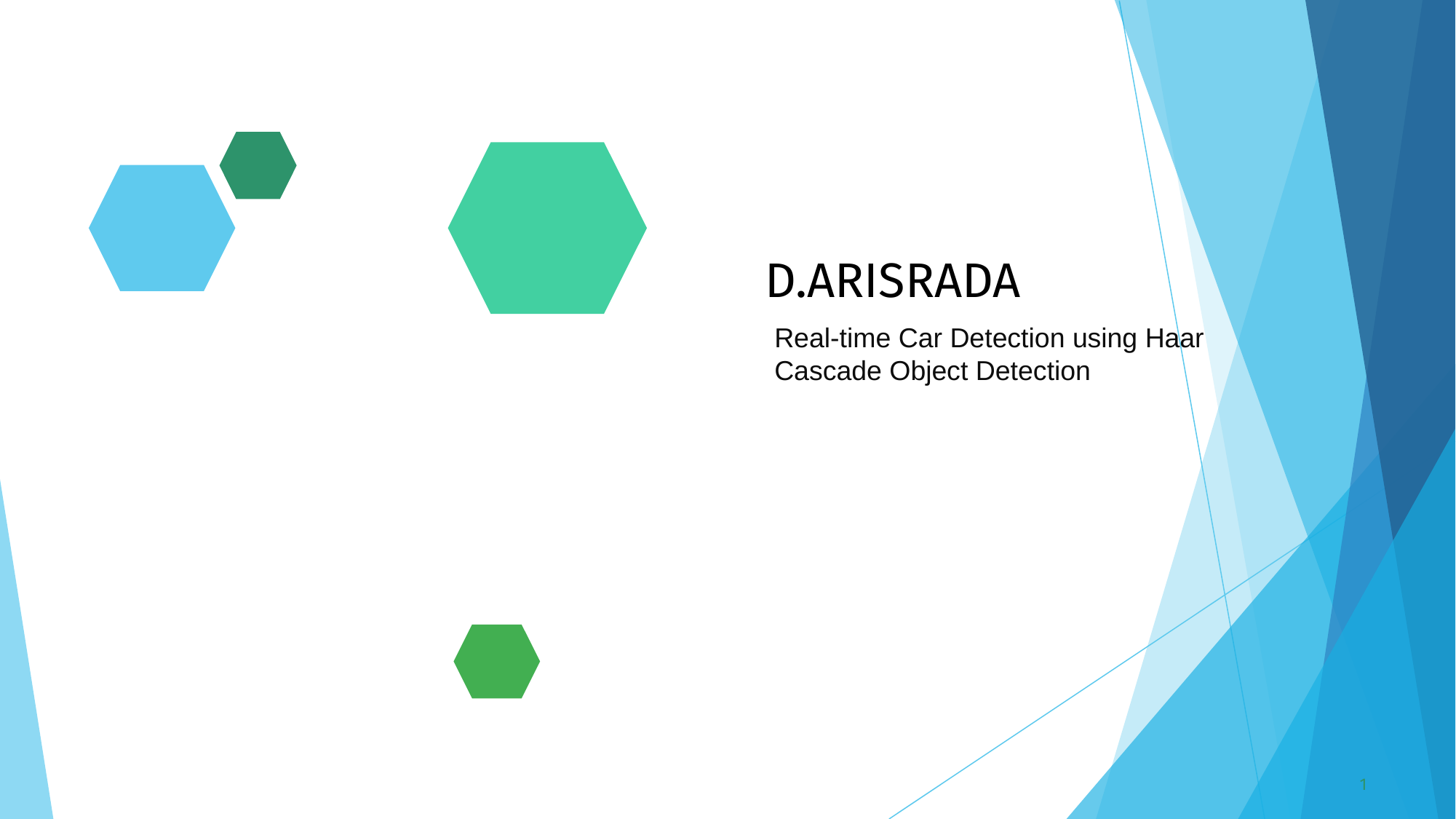

D.ARISRADA
Real-time Car Detection using Haar Cascade Object Detection

1